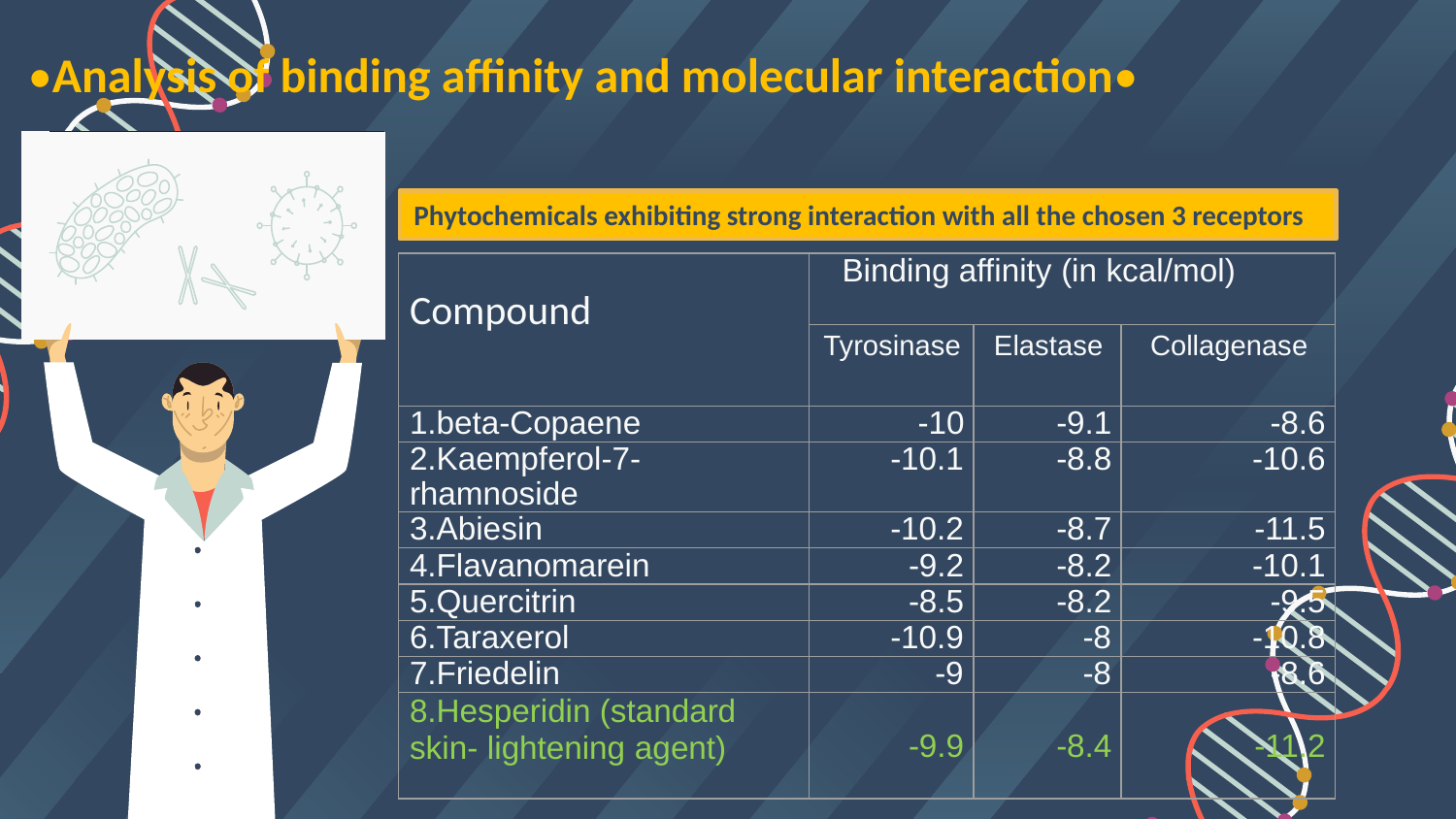

# •Analysis of binding affinity and molecular interaction•

Phytochemicals exhibiting strong interaction with all the chosen 3 receptors

| Compound | Binding affinity (in kcal/mol) |  |  |
| --- | --- | --- | --- |
|  | Tyrosinase | Elastase | Collagenase |
| 1.beta-Copaene | -10 | -9.1 | -8.6 |
| 2.Kaempferol-7-rhamnoside | -10.1 | -8.8 | -10.6 |
| 3.Abiesin | -10.2 | -8.7 | -11.5 |
| 4.Flavanomarein | -9.2 | -8.2 | -10.1 |
| 5.Quercitrin | -8.5 | -8.2 | -9.5 |
| 6.Taraxerol | -10.9 | -8 | -10.8 |
| 7.Friedelin | -9 | -8 | -8.6 |
| 8.Hesperidin (standard skin- lightening agent) | -9.9 | -8.4 | -11.2 |